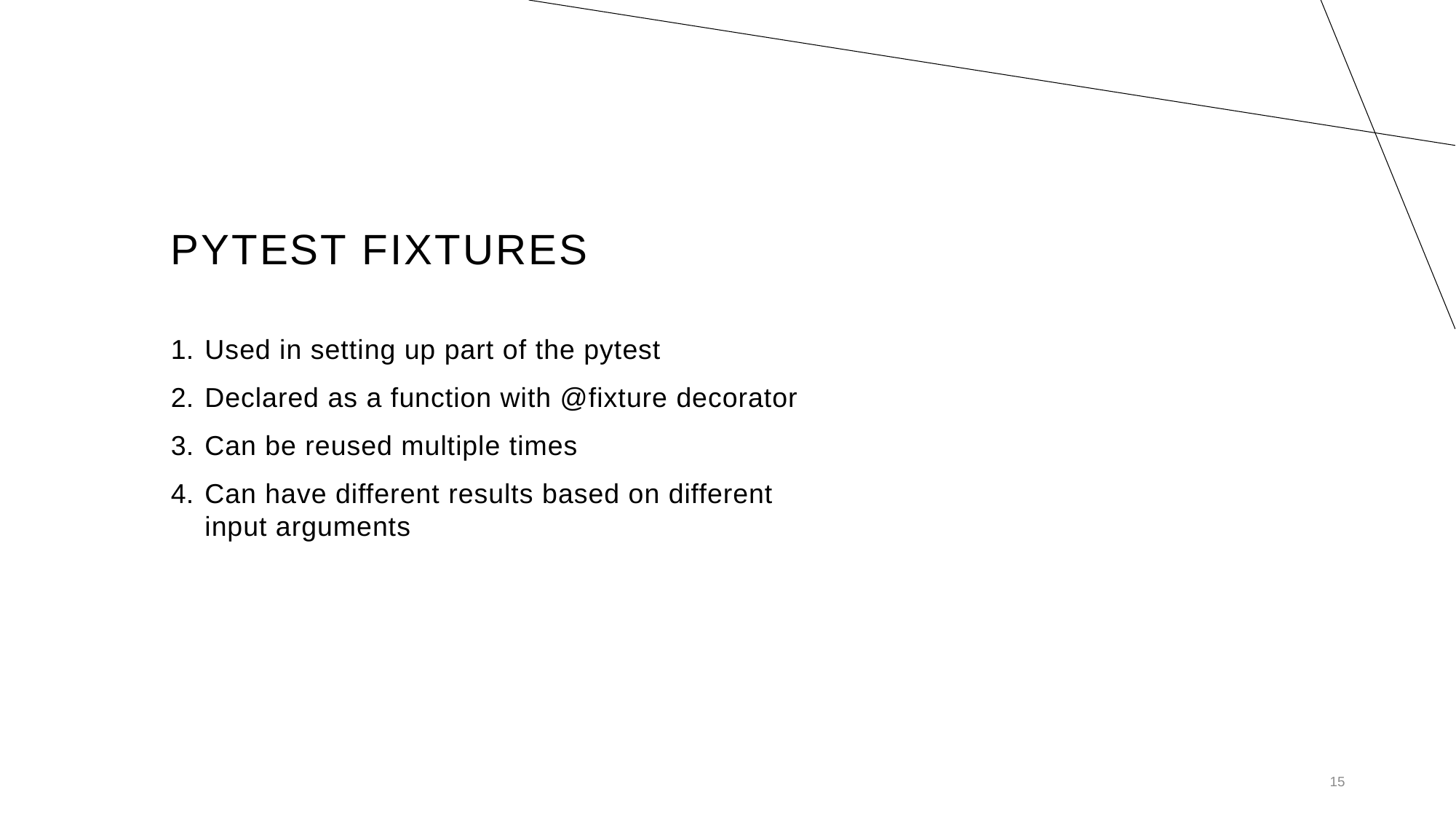

# Pytest fixtures
Used in setting up part of the pytest
Declared as a function with @fixture decorator
Can be reused multiple times
Can have different results based on different input arguments
15